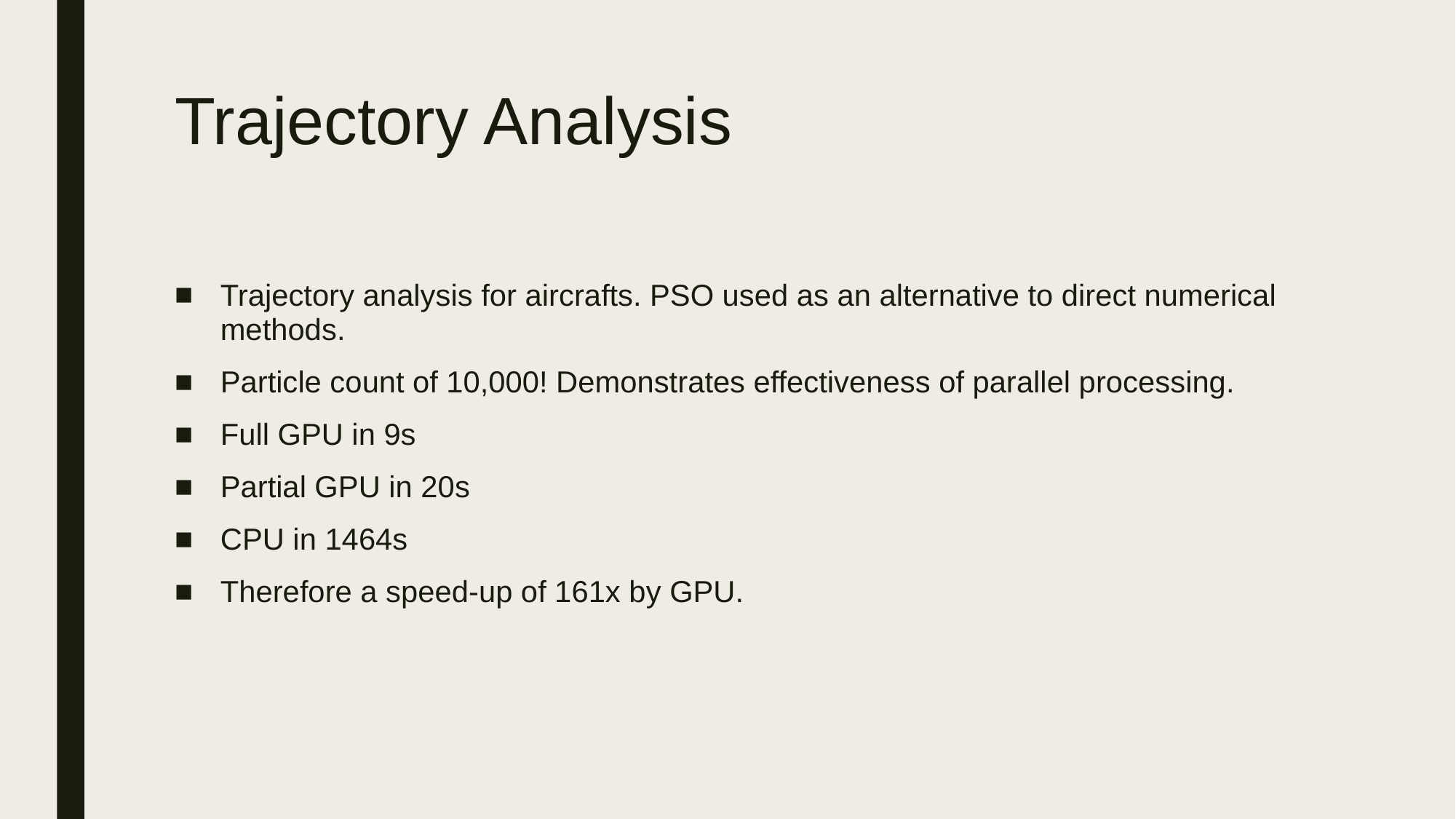

# Trajectory Analysis
Trajectory analysis for aircrafts. PSO used as an alternative to direct numerical methods.
Particle count of 10,000! Demonstrates effectiveness of parallel processing.
Full GPU in 9s
Partial GPU in 20s
CPU in 1464s
Therefore a speed-up of 161x by GPU.